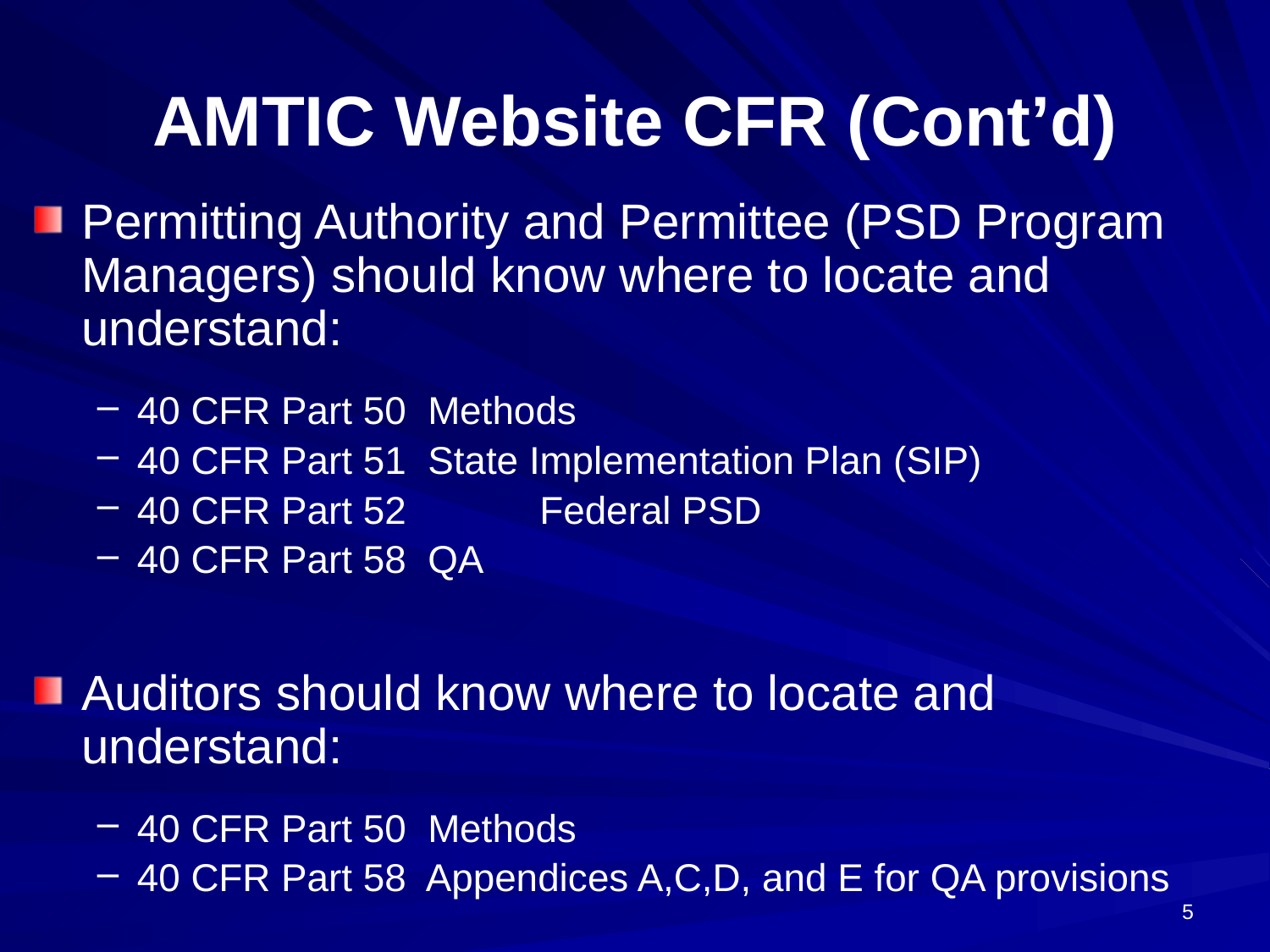

# AMTIC Website CFR (Cont’d)
Permitting Authority and Permittee (PSD Program Managers) should know where to locate and understand:

40 CFR Part 50  Methods
40 CFR Part 51  State Implementation Plan (SIP)
40 CFR Part 52	  Federal PSD
40 CFR Part 58  QA

Auditors should know where to locate and understand:

40 CFR Part 50  Methods
40 CFR Part 58  Appendices A,C,D, and E for QA provisions

5